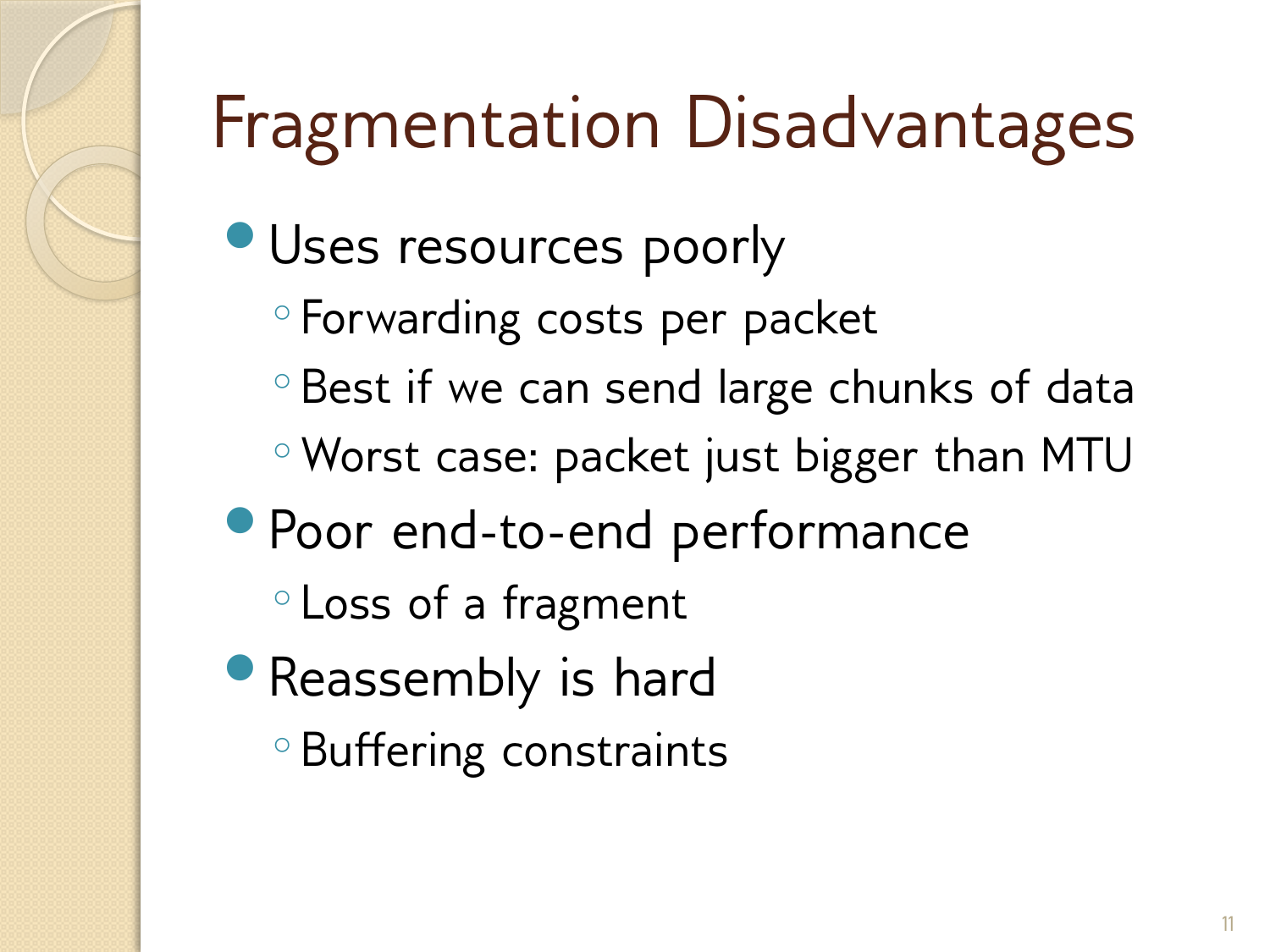

# Fragmentation Disadvantages
Uses resources poorly
Forwarding costs per packet
Best if we can send large chunks of data
Worst case: packet just bigger than MTU
Poor end-to-end performance
Loss of a fragment
Reassembly is hard
Buffering constraints
11